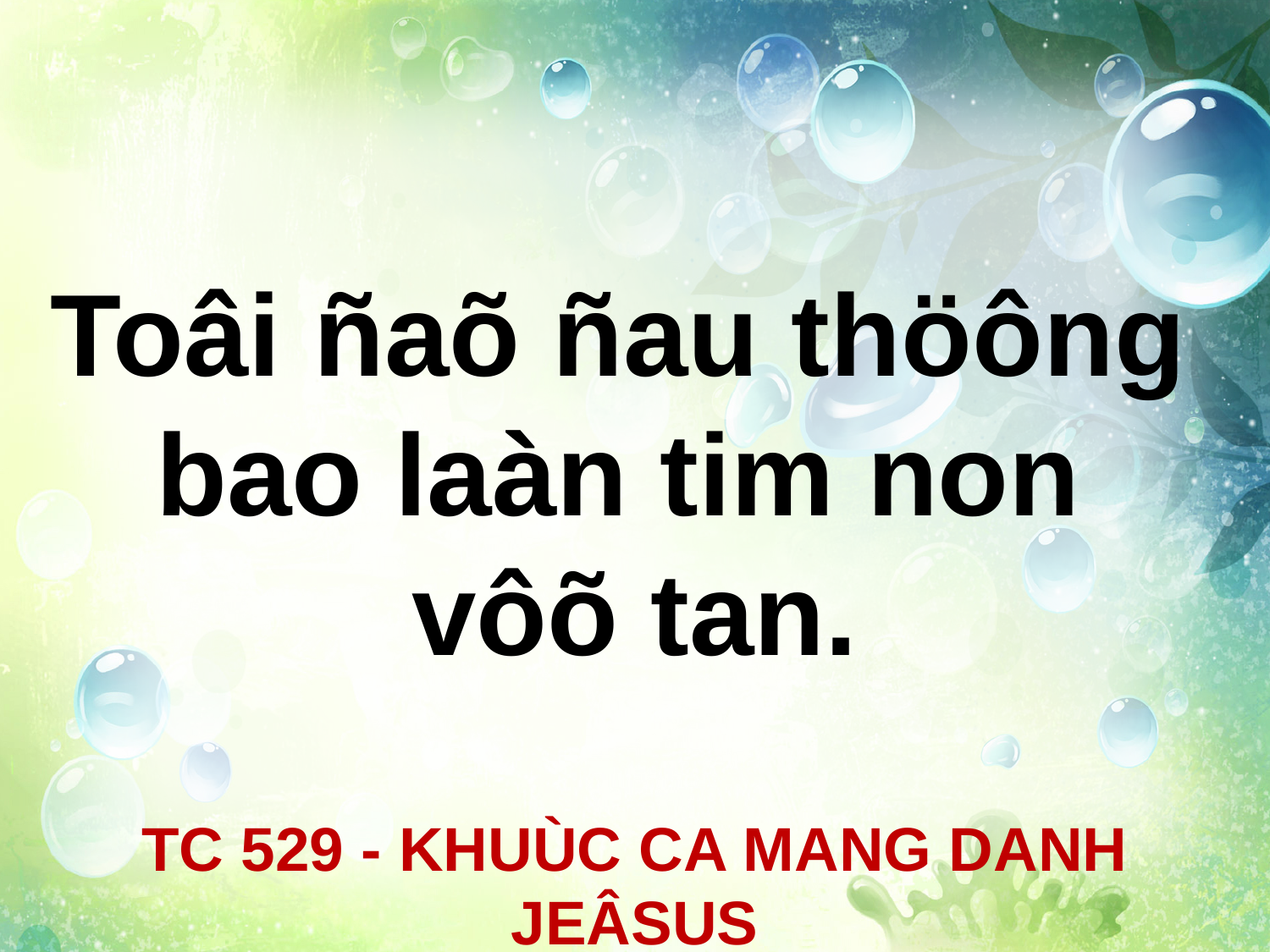

Toâi ñaõ ñau thöông
bao laàn tim non
vôõ tan.
TC 529 - KHUÙC CA MANG DANH JEÂSUS